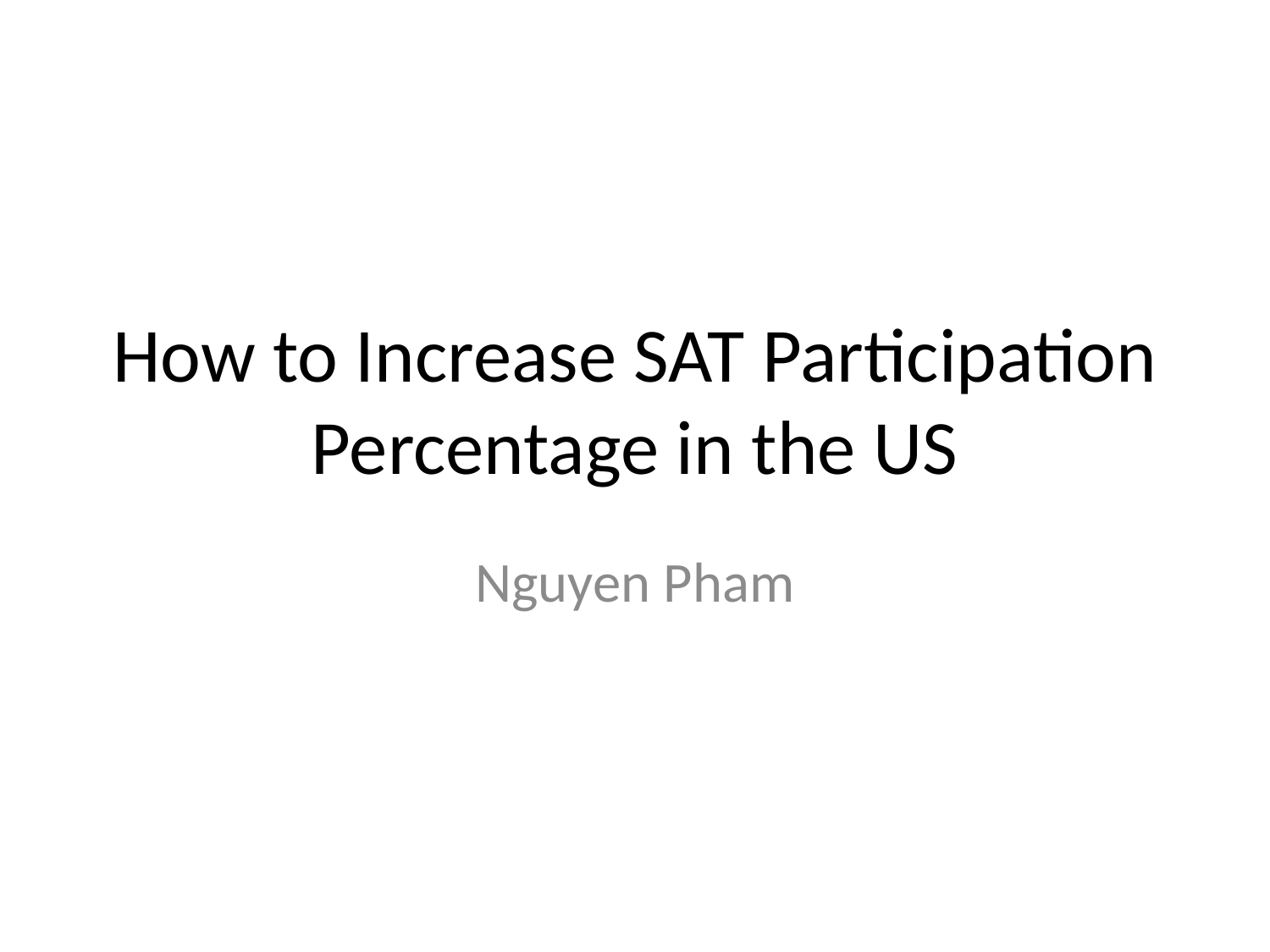

# How to Increase SAT Participation Percentage in the US
Nguyen Pham